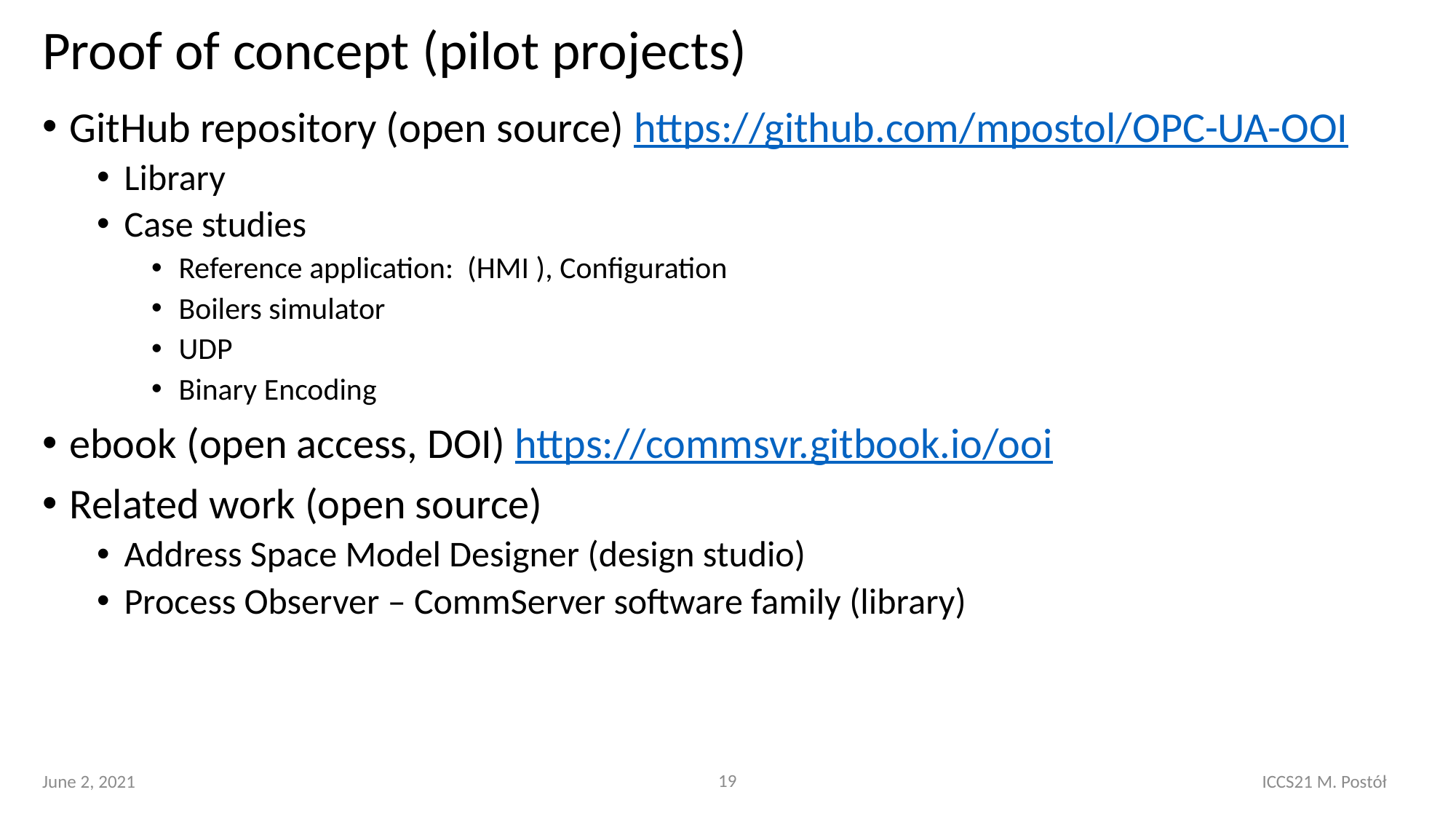

# Proof of concept (pilot projects)
GitHub repository (open source) https://github.com/mpostol/OPC-UA-OOI
Library
Case studies
Reference application:  (HMI ), Configuration
Boilers simulator
UDP
Binary Encoding
ebook (open access, DOI) https://commsvr.gitbook.io/ooi
Related work (open source)
Address Space Model Designer (design studio)
Process Observer – CommServer software family (library)

June 2, 2021
ICCS21 M. Postół